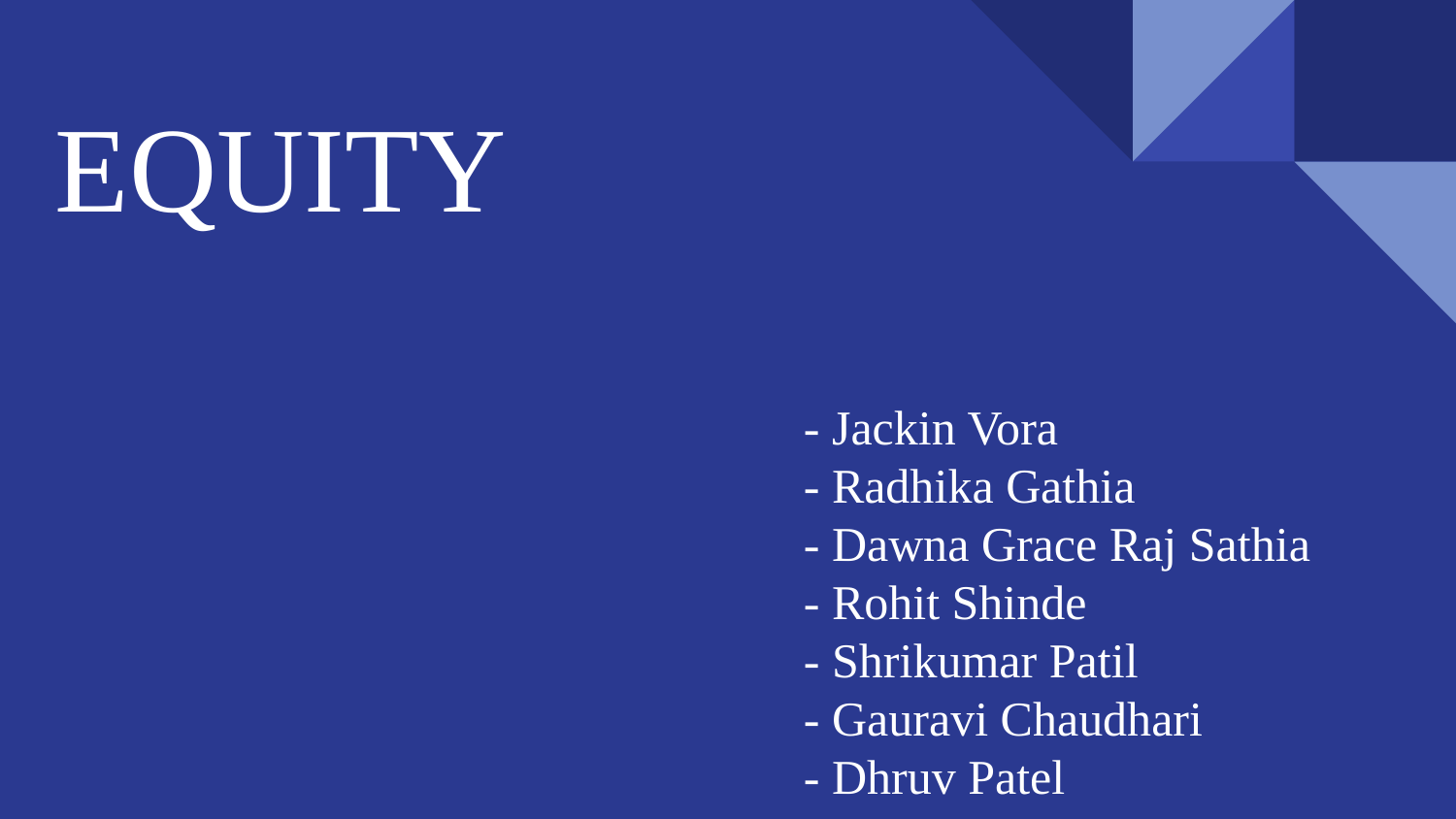

# EQUITY
- Jackin Vora
- Radhika Gathia
- Dawna Grace Raj Sathia
- Rohit Shinde
- Shrikumar Patil
- Gauravi Chaudhari
- Dhruv Patel